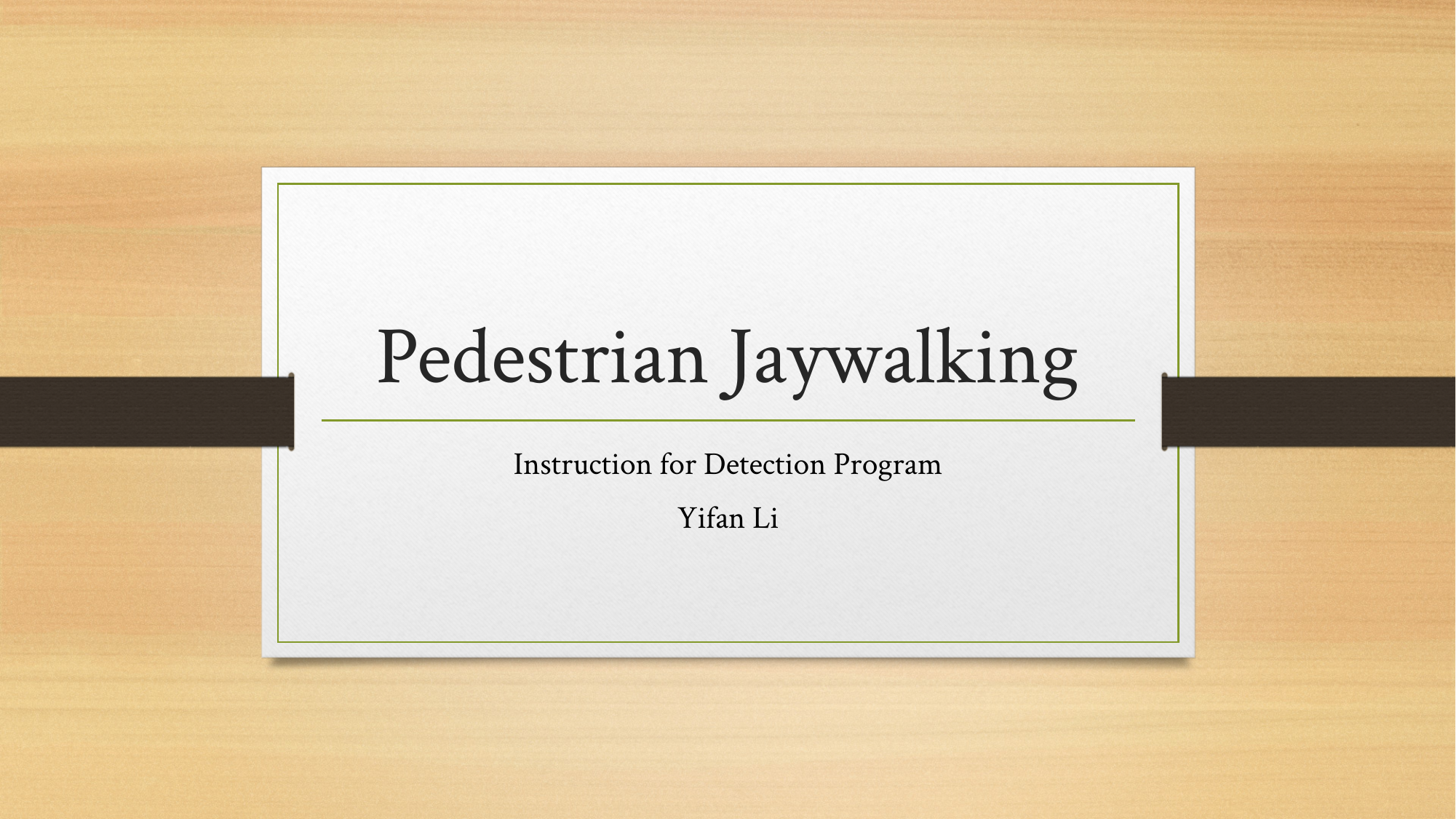

# Pedestrian Jaywalking
Instruction for Detection Program
Yifan Li